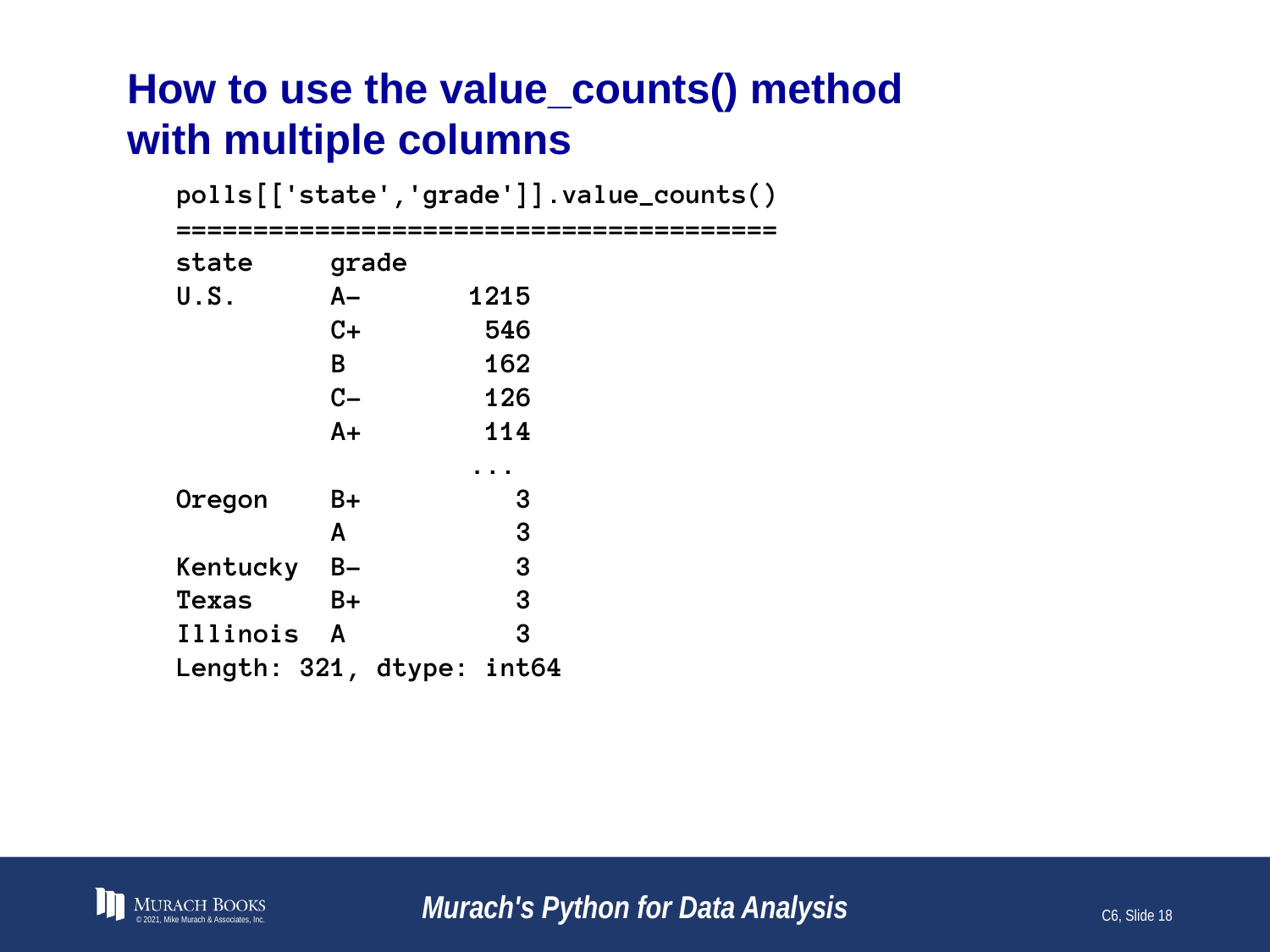

# How to use the value_counts() method with multiple columns
polls[['state','grade']].value_counts()
=======================================
state     grade
U.S.      A-       1215
          C+        546
          B         162
          C-        126
          A+        114
                   ...
Oregon    B+          3
          A           3
Kentucky  B-          3
Texas     B+          3
Illinois  A           3
Length: 321, dtype: int64

© 2021, Mike Murach & Associates, Inc.
Murach's Python for Data Analysis

C6, Slide 18